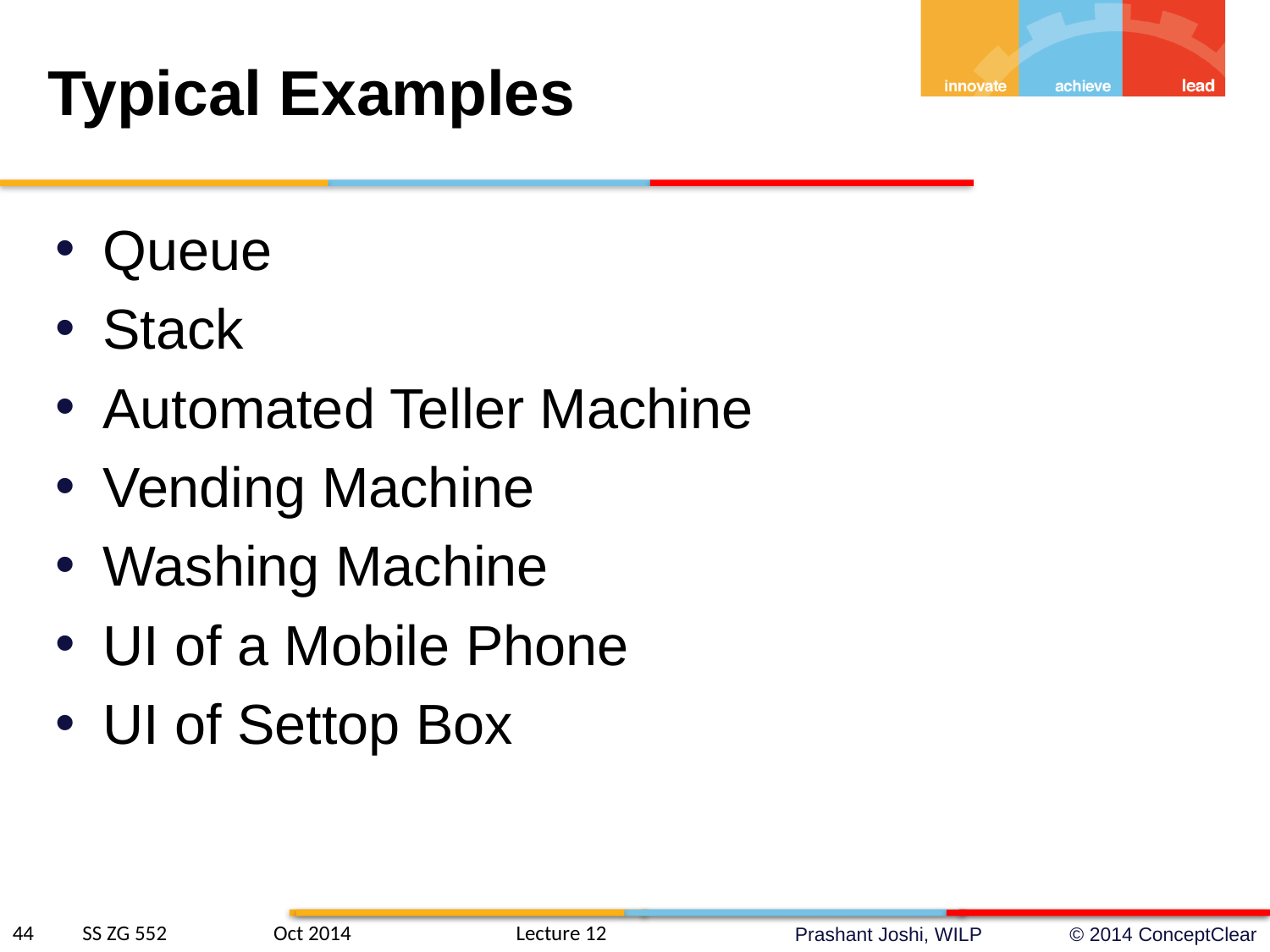

# Typical Examples
Queue
Stack
Automated Teller Machine
Vending Machine
Washing Machine
UI of a Mobile Phone
UI of Settop Box